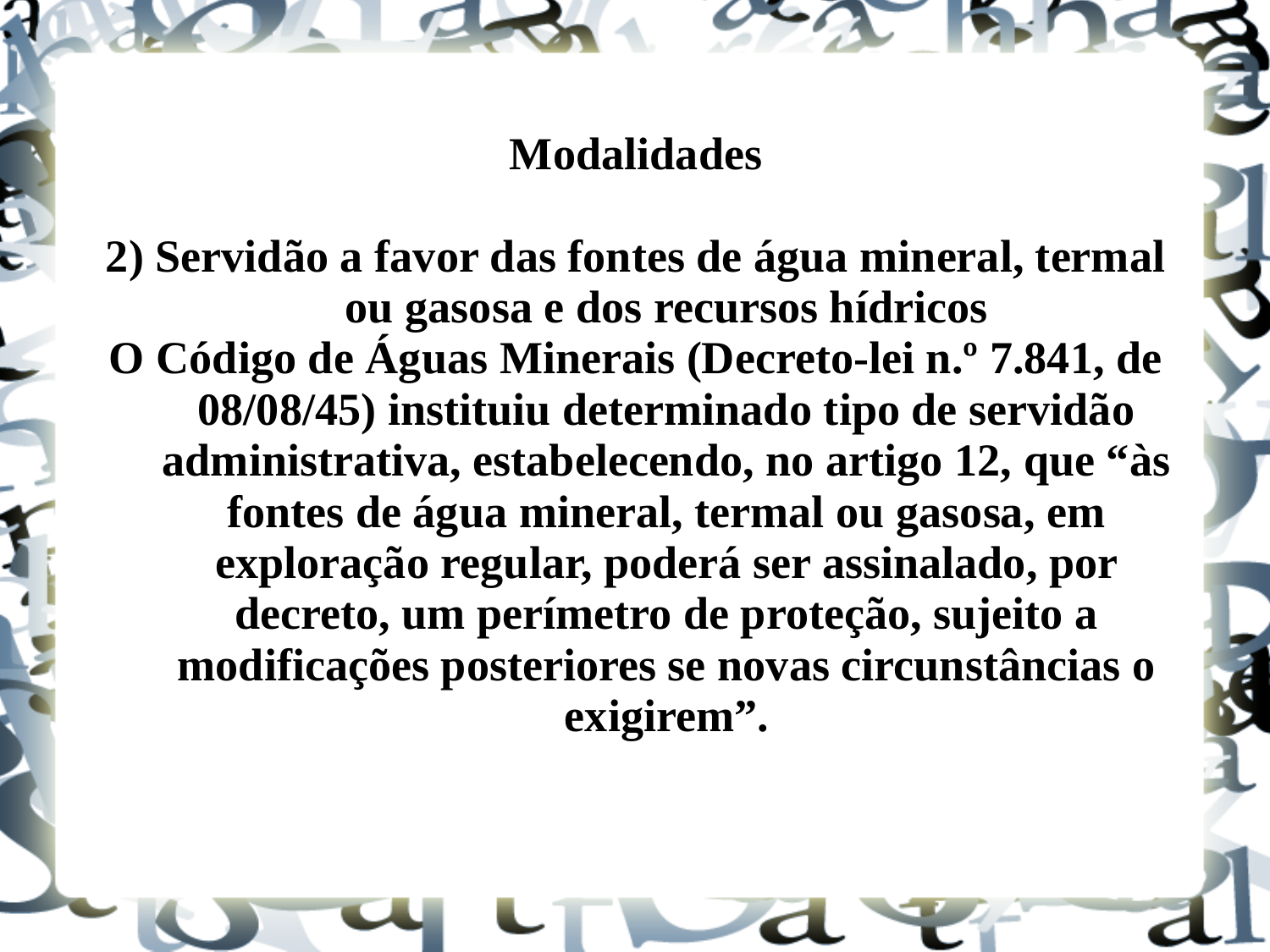

Modalidades

2) Servidão a favor das fontes de água mineral, termal ou gasosa e dos recursos hídricos
O Código de Águas Minerais (Decreto-lei n.º 7.841, de 08/08/45) instituiu determinado tipo de servidão administrativa, estabelecendo, no artigo 12, que “às fontes de água mineral, termal ou gasosa, em exploração regular, poderá ser assinalado, por decreto, um perímetro de proteção, sujeito a modificações posteriores se novas circunstâncias o exigirem”.